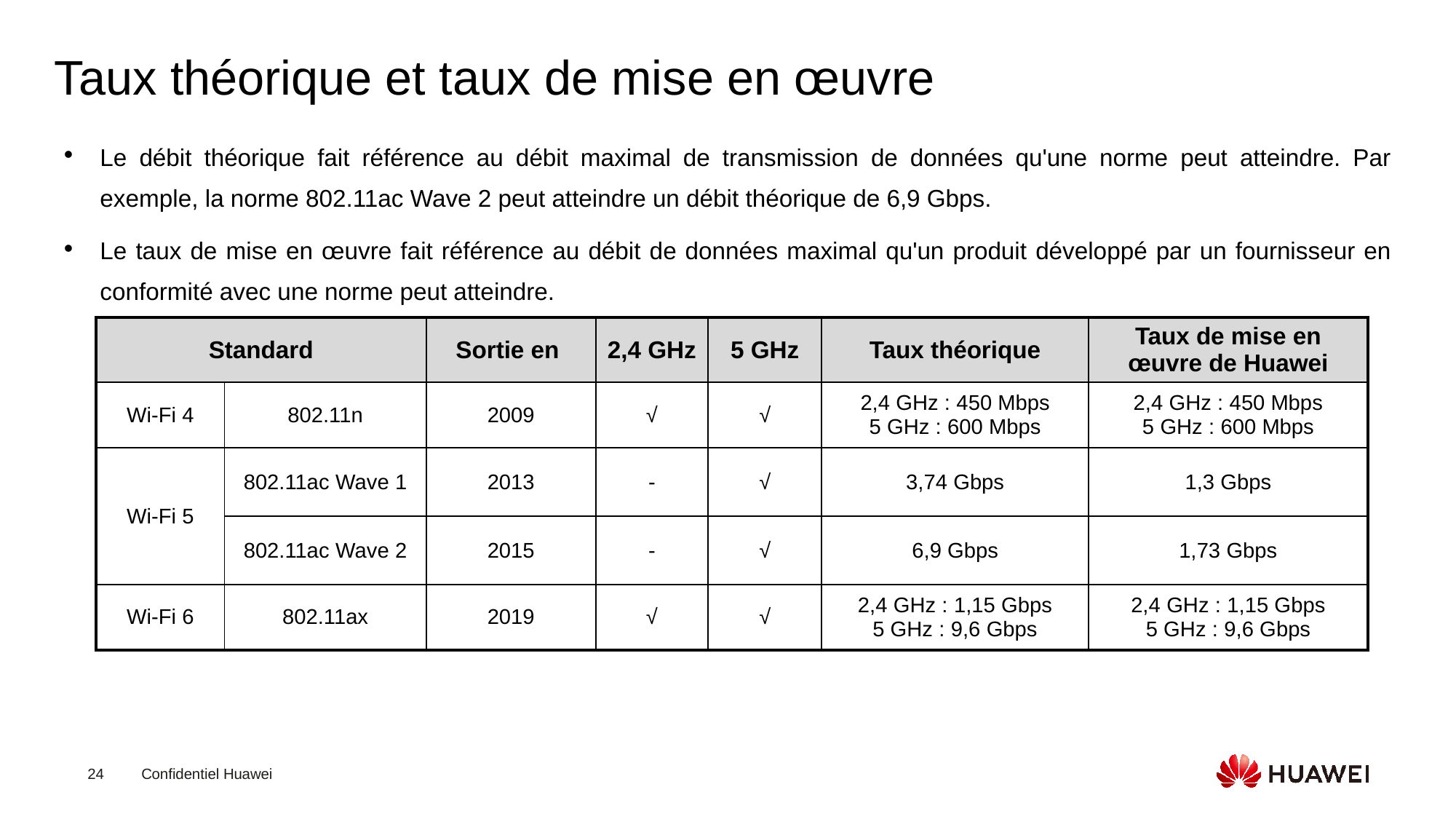

# Taux théorique et taux de mise en œuvre
Le débit théorique fait référence au débit maximal de transmission de données qu'une norme peut atteindre. Par exemple, la norme 802.11ac Wave 2 peut atteindre un débit théorique de 6,9 Gbps.
Le taux de mise en œuvre fait référence au débit de données maximal qu'un produit développé par un fournisseur en conformité avec une norme peut atteindre.
| Standard |  | Sortie en | 2,4 GHz | 5 GHz | Taux théorique | Taux de mise en œuvre de Huawei |
| --- | --- | --- | --- | --- | --- | --- |
| Wi-Fi 4 | 802.11n | 2009 | √ | √ | 2,4 GHz : 450 Mbps 5 GHz : 600 Mbps | 2,4 GHz : 450 Mbps 5 GHz : 600 Mbps |
| Wi-Fi 5 | 802.11ac Wave 1 | 2013 | - | √ | 3,74 Gbps | 1,3 Gbps |
|  | 802.11ac Wave 2 | 2015 | - | √ | 6,9 Gbps | 1,73 Gbps |
| Wi-Fi 6 | 802.11ax | 2019 | √ | √ | 2,4 GHz : 1,15 Gbps 5 GHz : 9,6 Gbps | 2,4 GHz : 1,15 Gbps 5 GHz : 9,6 Gbps |